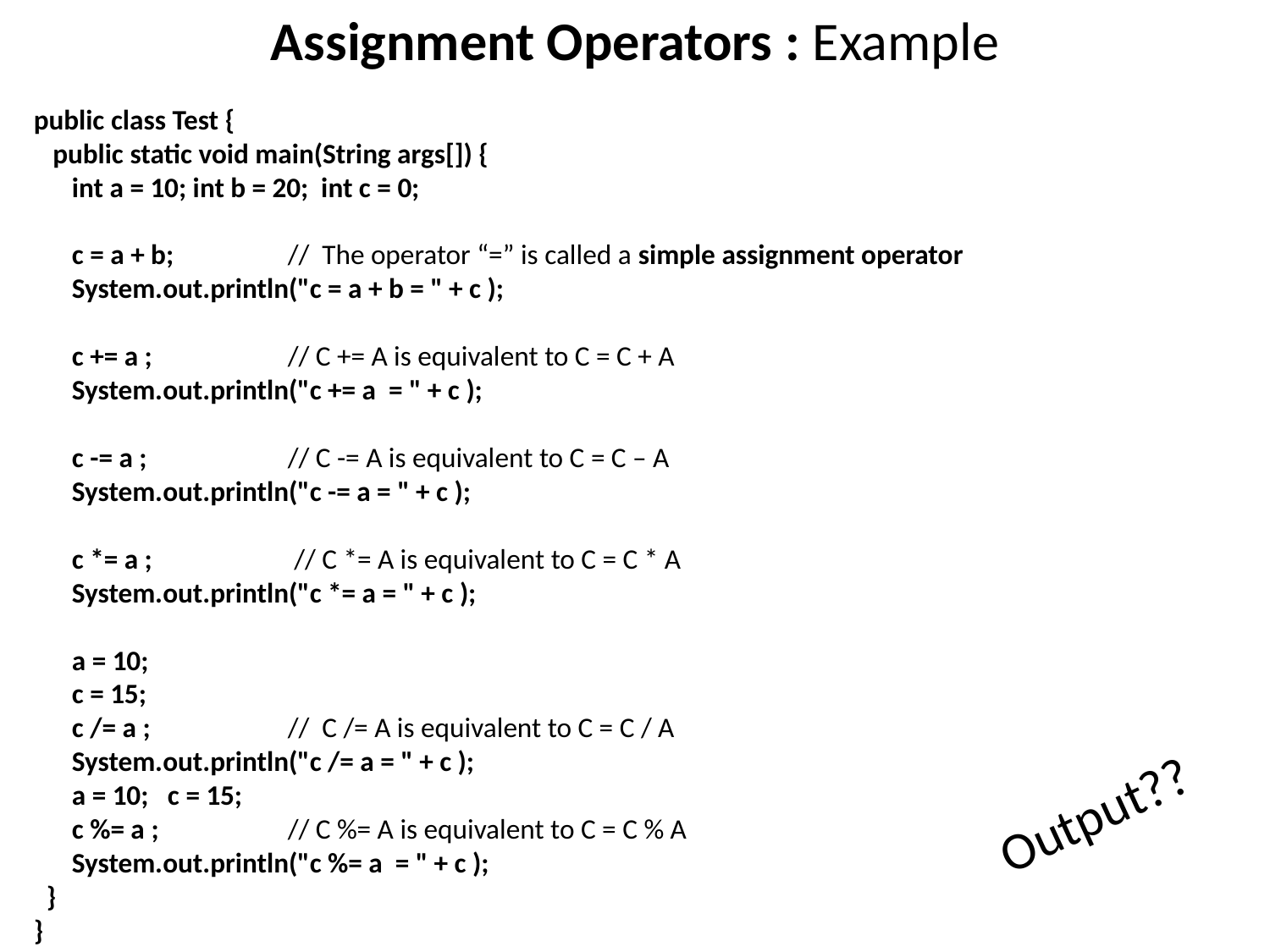

# Assignment Operators : Example
public class Test {
   public static void main(String args[]) {
      int a = 10; int b = 20;  int c = 0;

      c = a + b;	//  The operator “=” is called a simple assignment operator
      System.out.println("c = a + b = " + c );

      c += a ; 		// C += A is equivalent to C = C + A
      System.out.println("c += a  = " + c );

      c -= a ; 		// C -= A is equivalent to C = C – A
      System.out.println("c -= a = " + c );

      c *= a ;		 // C *= A is equivalent to C = C * A
      System.out.println("c *= a = " + c );

      a = 10;
      c = 15;
      c /= a ; 		//  C /= A is equivalent to C = C / A
      System.out.println("c /= a = " + c );
      a = 10;   c = 15;
      c %= a ; 	// C %= A is equivalent to C = C % A
      System.out.println("c %= a  = " + c );
  }
}
Output??